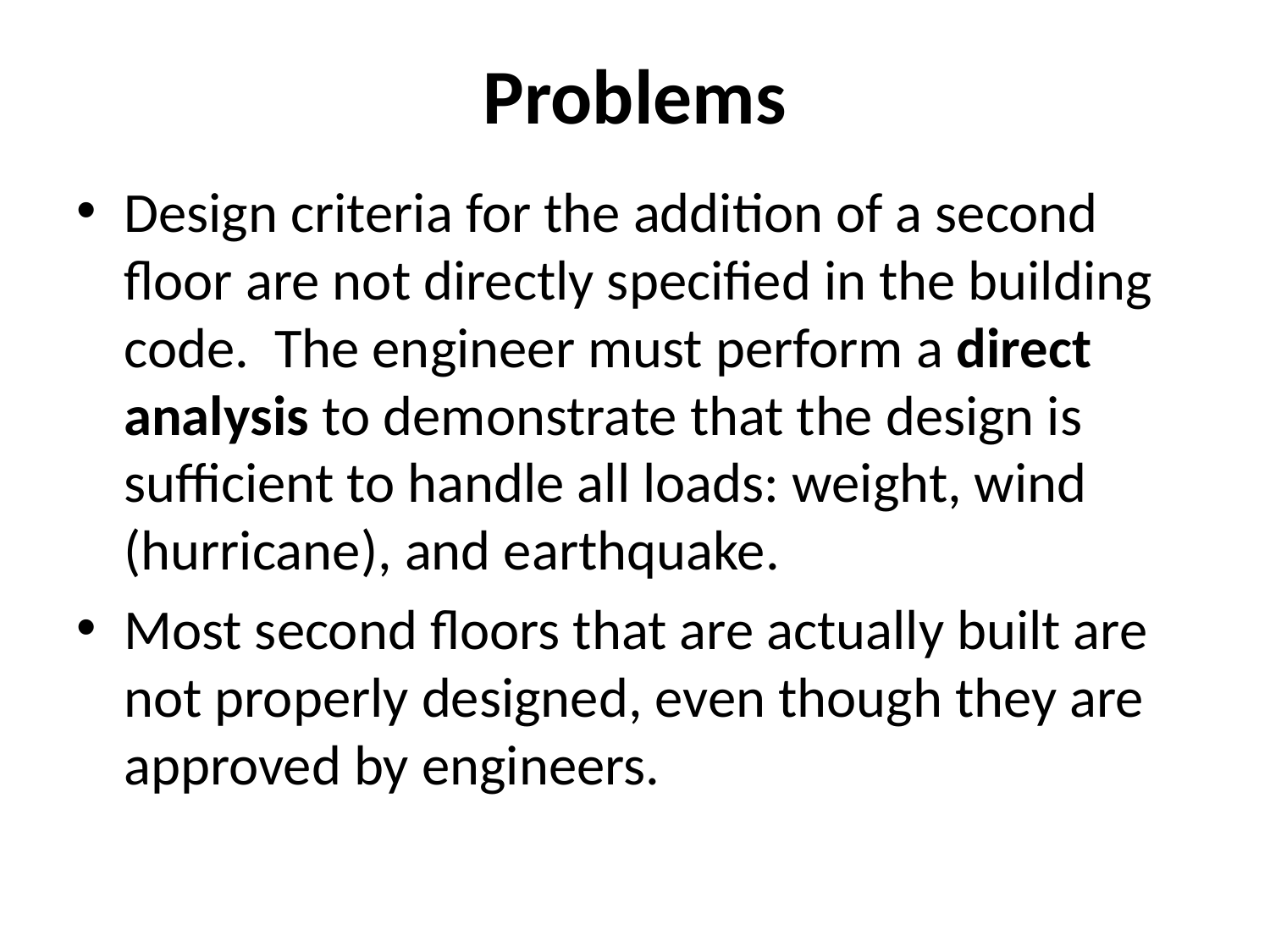

# Problems
Design criteria for the addition of a second floor are not directly specified in the building code.  The engineer must perform a direct analysis to demonstrate that the design is sufficient to handle all loads: weight, wind (hurricane), and earthquake.
Most second floors that are actually built are not properly designed, even though they are approved by engineers.